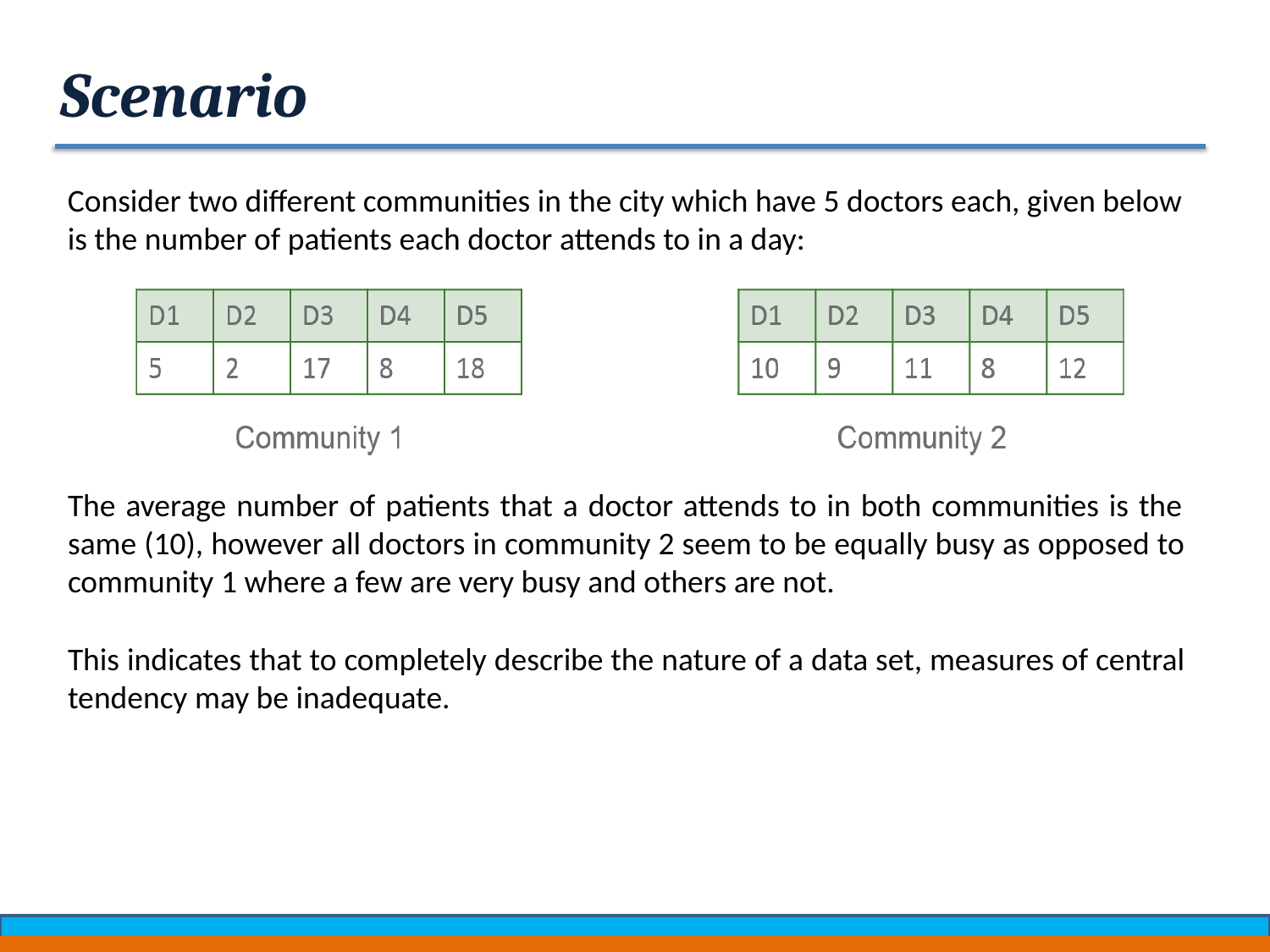

# Scenario

Consider two different communities in the city which have 5 doctors each, given below  is the number of patients each doctor attends to in a day:

The average number of patients that a doctor attends to in both communities is the  same (10), however all doctors in community 2 seem to be equally busy as opposed to  community 1 where a few are very busy and others are not.

This indicates that to completely describe the nature of a data set, measures of central  tendency may be inadequate.